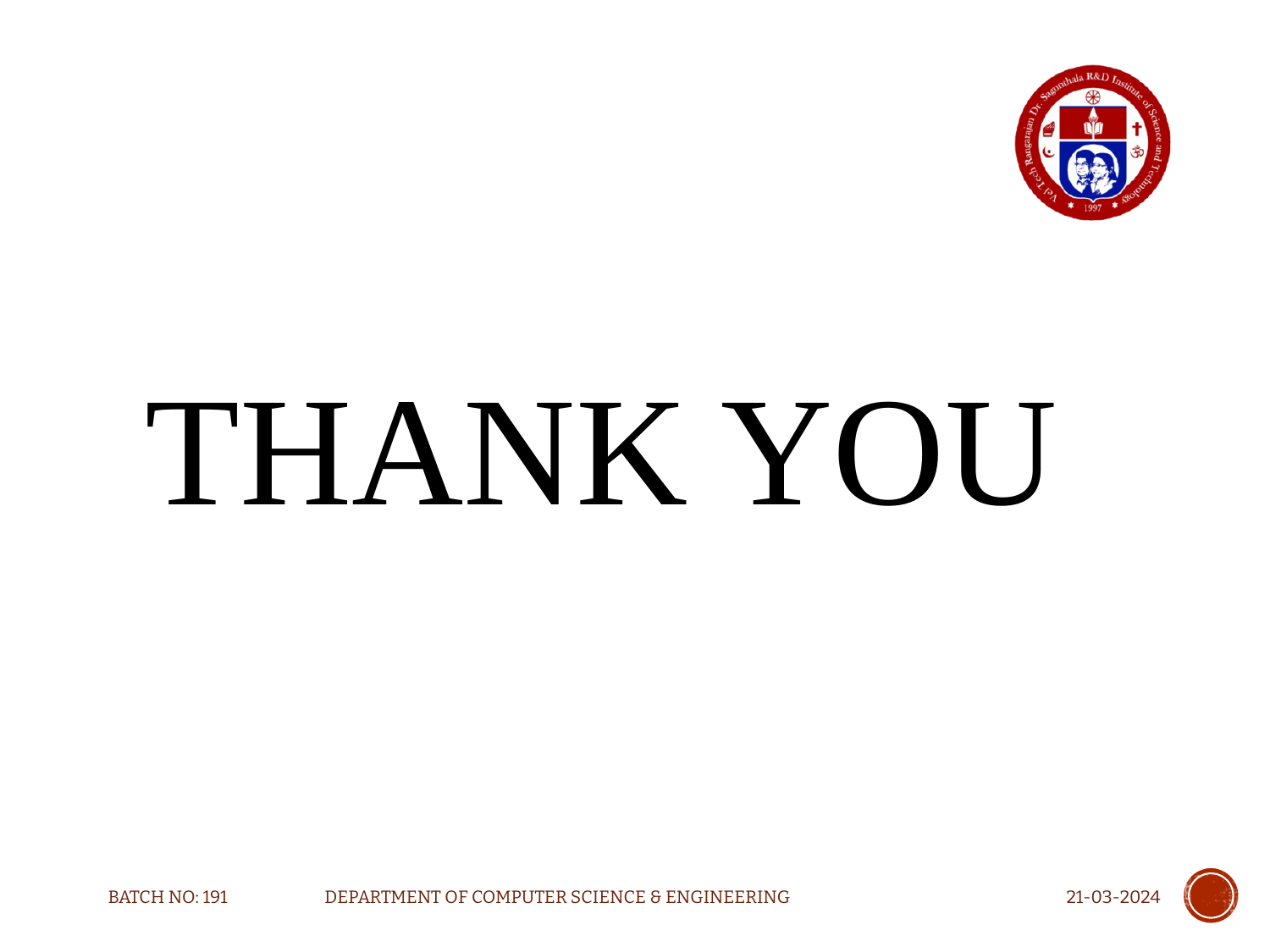

THANK YOU
BATCH NO: 191                           DEPARTMENT OF COMPUTER SCIENCE & ENGINEERING
21-03-2024
27